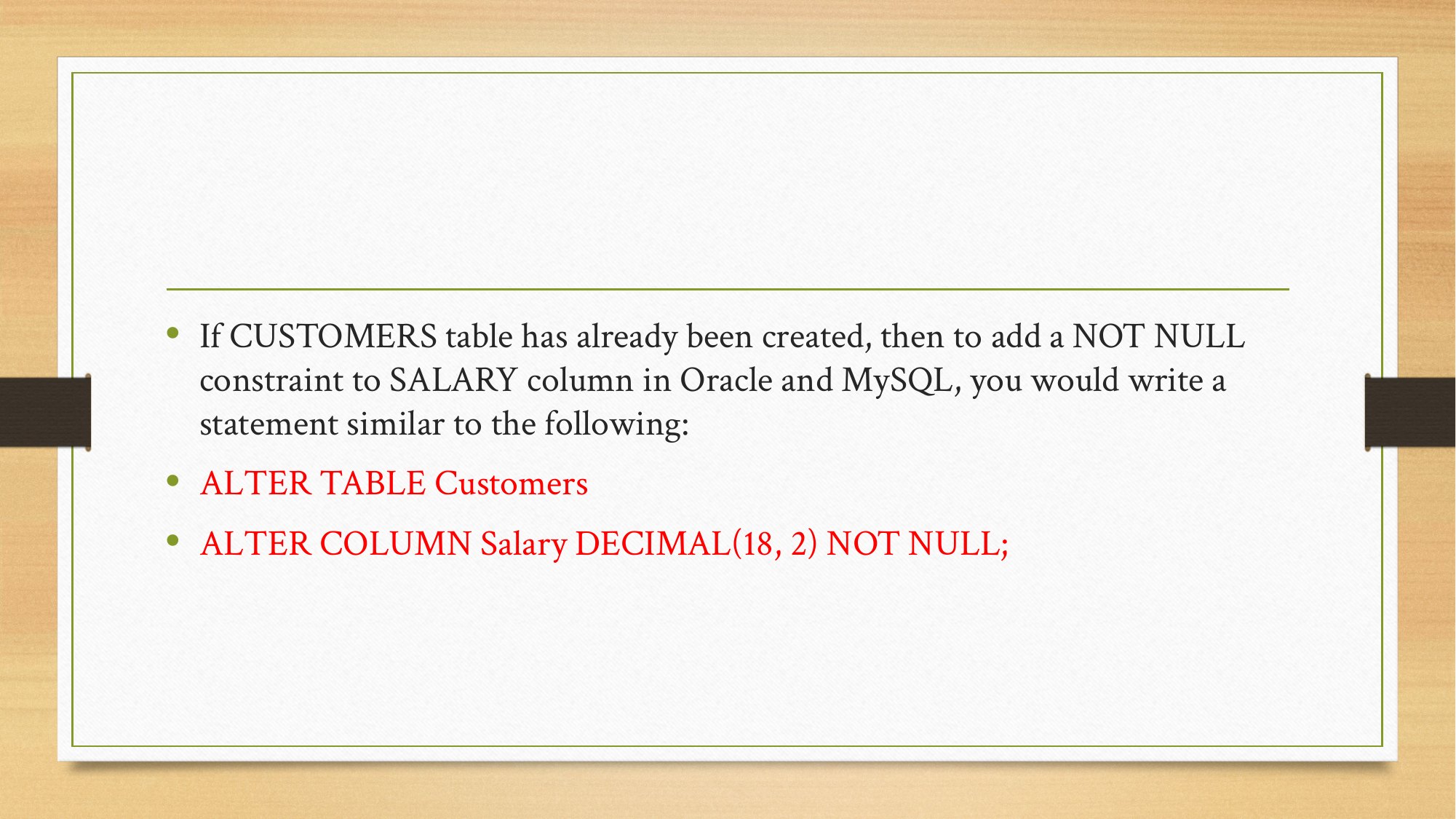

#
If CUSTOMERS table has already been created, then to add a NOT NULL constraint to SALARY column in Oracle and MySQL, you would write a statement similar to the following:
ALTER TABLE Customers
ALTER COLUMN Salary DECIMAL(18, 2) NOT NULL;